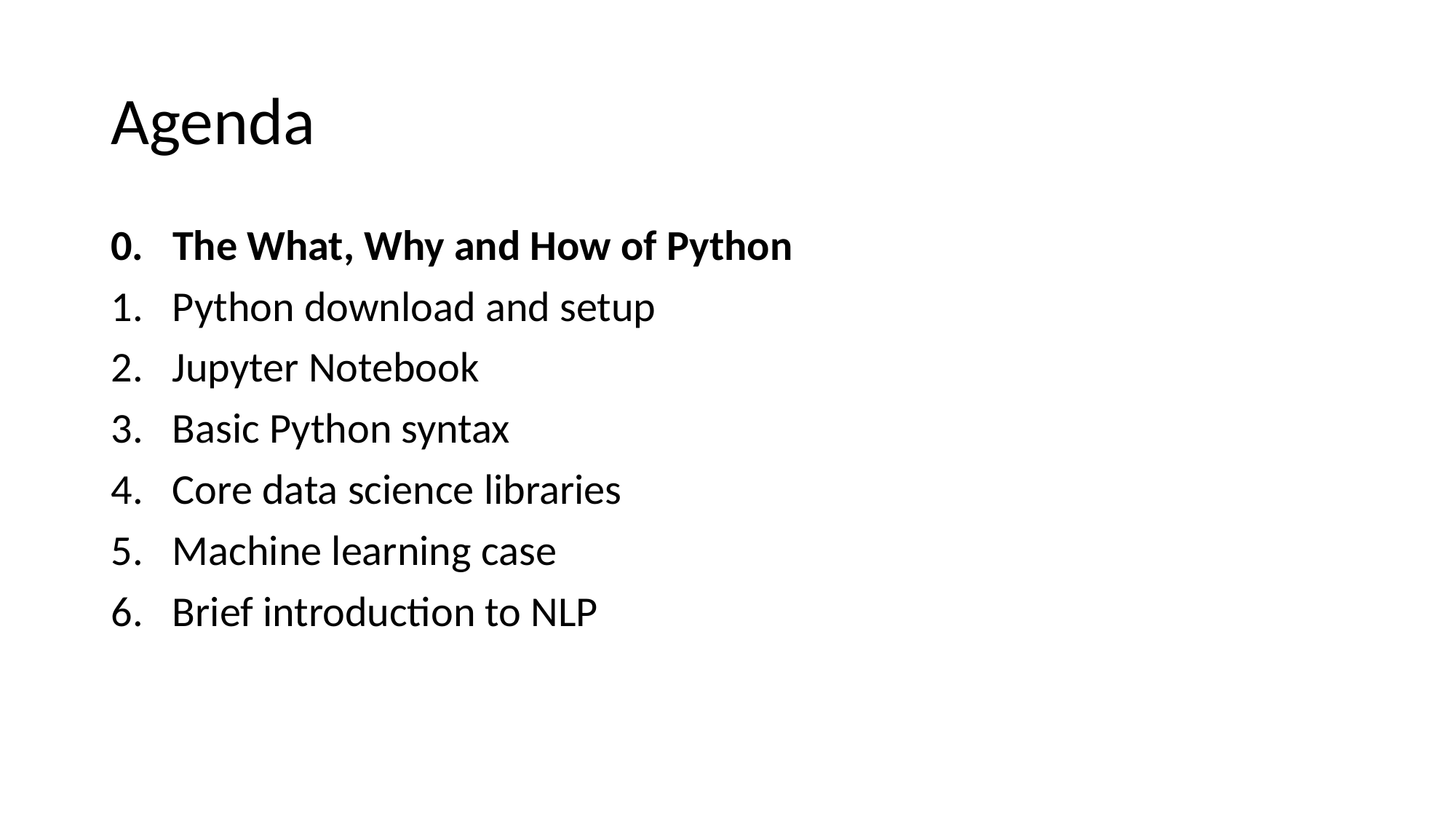

# Agenda
0.   The What, Why and How of Python
Python download and setup
Jupyter Notebook
Basic Python syntax
Core data science libraries
Machine learning case
Brief introduction to NLP